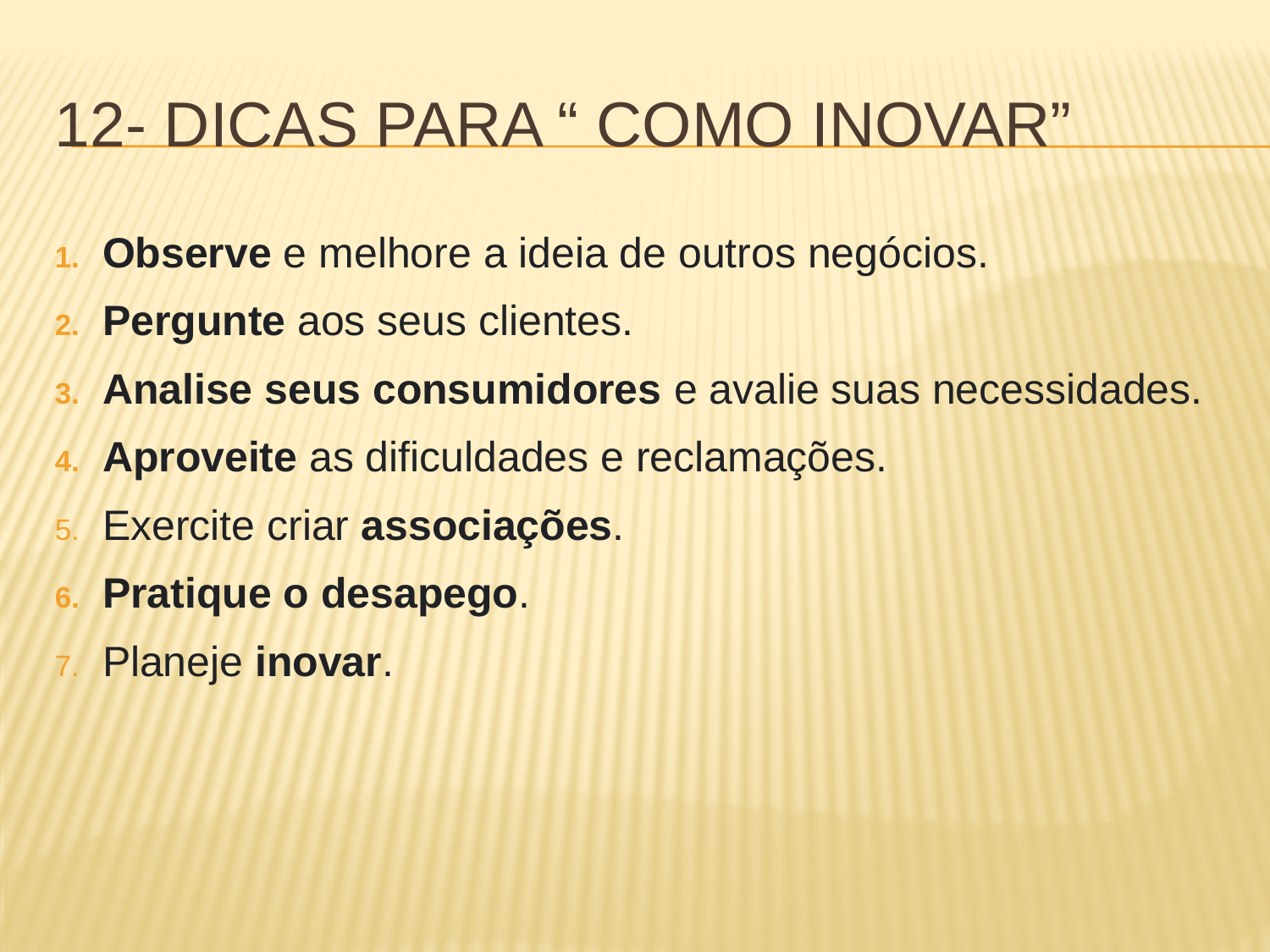

# 12- dicas para “ como inovar”
Observe e melhore a ideia de outros negócios.
Pergunte aos seus clientes.
Analise seus consumidores e avalie suas necessidades.
Aproveite as dificuldades e reclamações.
Exercite criar associações.
Pratique o desapego.
Planeje inovar.